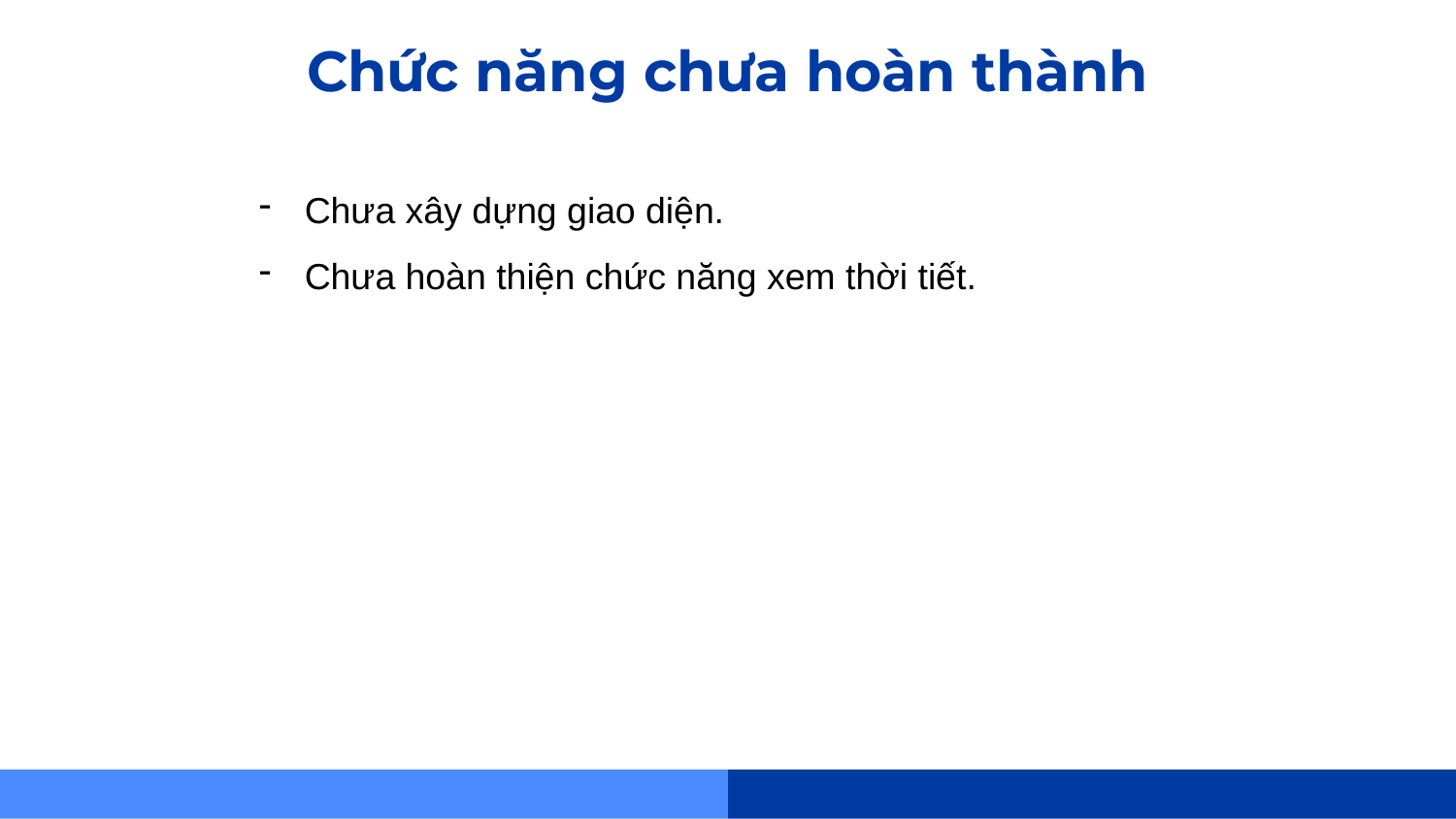

# Chức năng chưa hoàn thành
Chưa xây dựng giao diện.
Chưa hoàn thiện chức năng xem thời tiết.